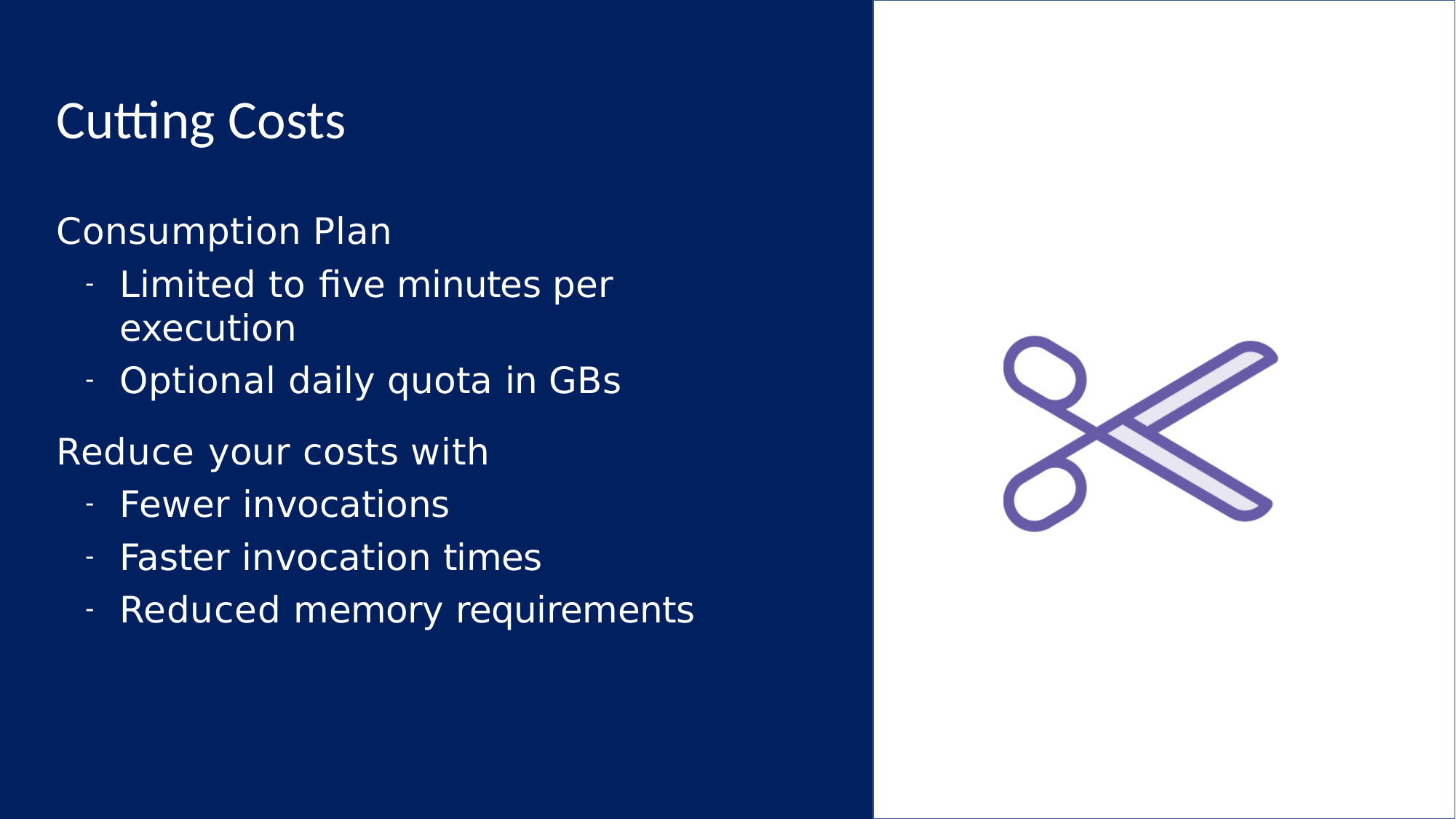

# Cutting Costs
Consumption Plan
Limited to five minutes per execution
Optional daily quota in GBs
Reduce your costs with
Fewer invocations
Faster invocation times
Reduced memory requirements